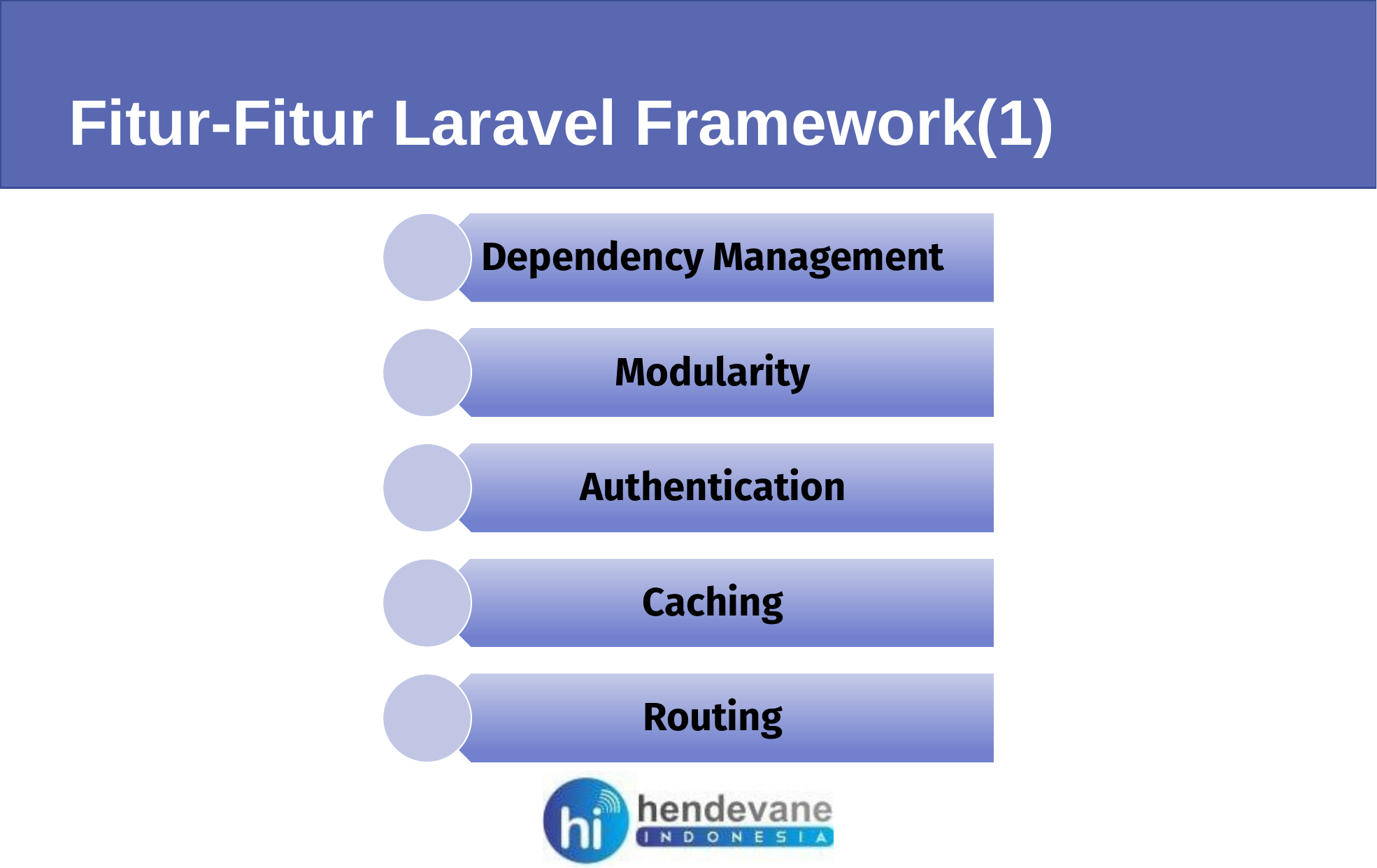

Fitur-Fitur Laravel Framework(1)
Dependency Management
Modularity
Authentication
Caching
Routing